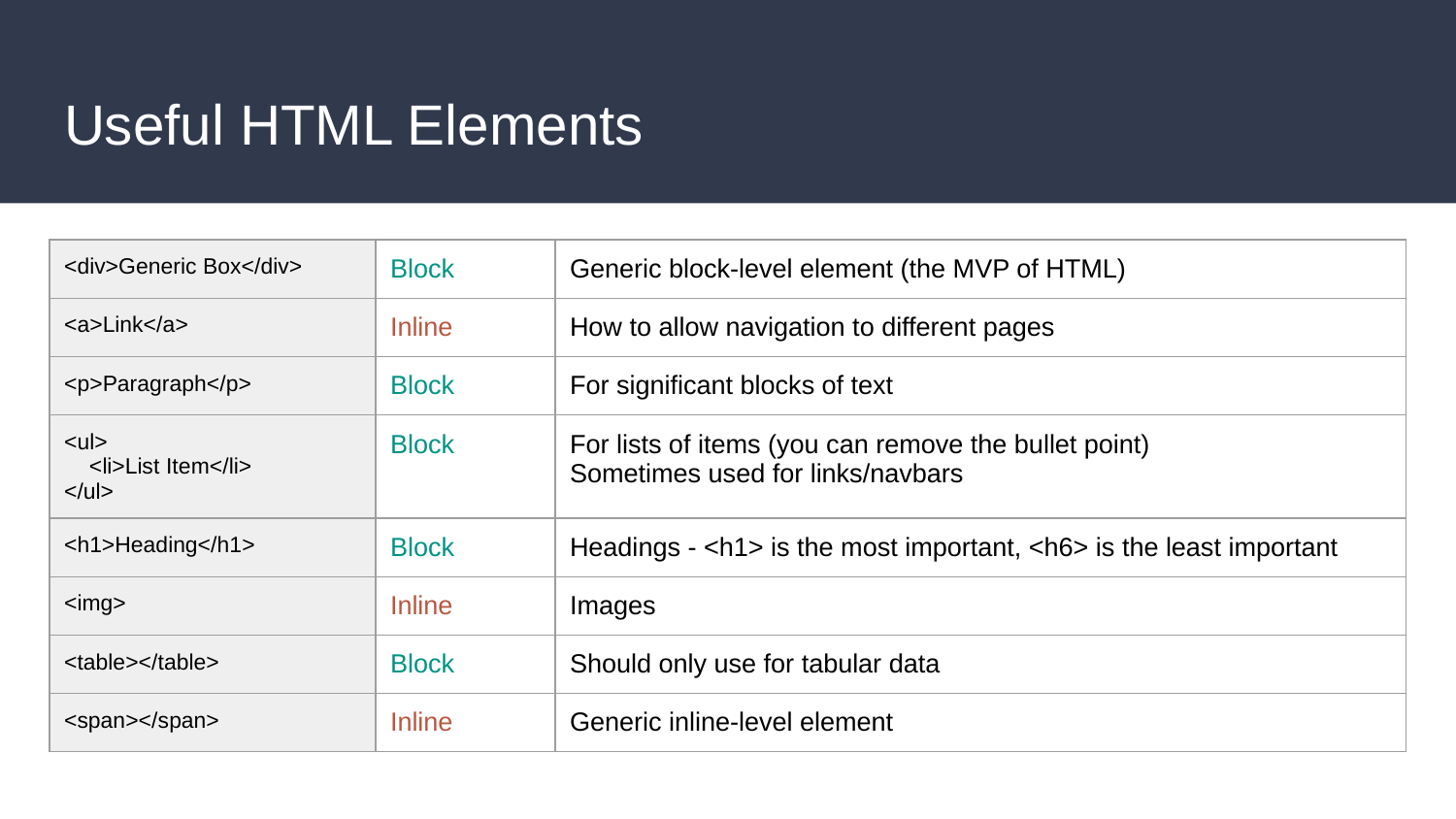

# Useful HTML Elements
| <div>Generic Box</div> | Block | Generic block-level element (the MVP of HTML) |
| --- | --- | --- |
| <a>Link</a> | Inline | How to allow navigation to different pages |
| <p>Paragraph</p> | Block | For significant blocks of text |
| <ul> <li>List Item</li> </ul> | Block | For lists of items (you can remove the bullet point) Sometimes used for links/navbars |
| <h1>Heading</h1> | Block | Headings - <h1> is the most important, <h6> is the least important |
| <img> | Inline | Images |
| <table></table> | Block | Should only use for tabular data |
| <span></span> | Inline | Generic inline-level element |